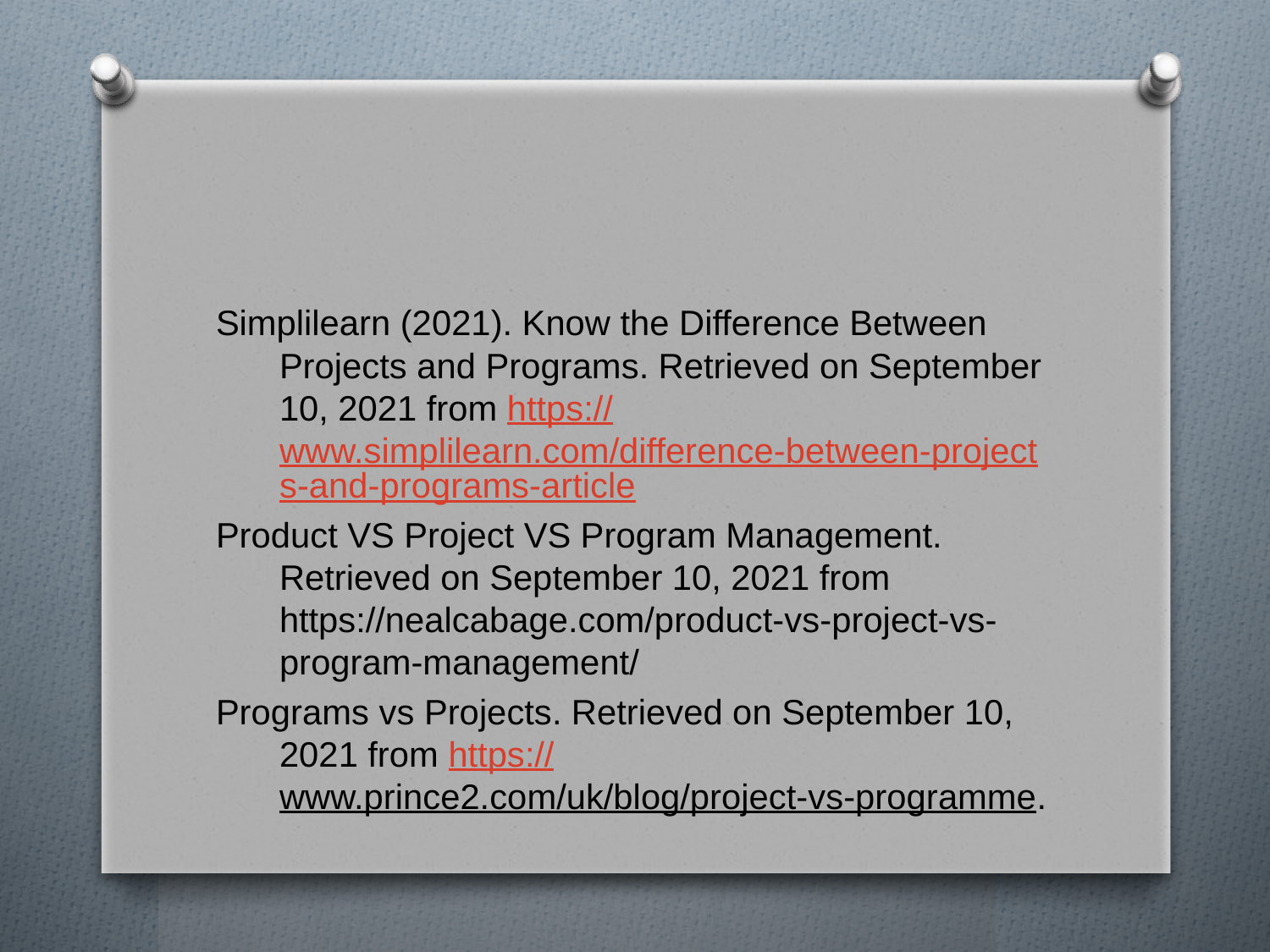

#
Simplilearn (2021). Know the Difference Between Projects and Programs. Retrieved on September 10, 2021 from https://www.simplilearn.com/difference-between-projects-and-programs-article
Product VS Project VS Program Management. Retrieved on September 10, 2021 from https://nealcabage.com/product-vs-project-vs-program-management/
Programs vs Projects. Retrieved on September 10, 2021 from https://www.prince2.com/uk/blog/project-vs-programme.